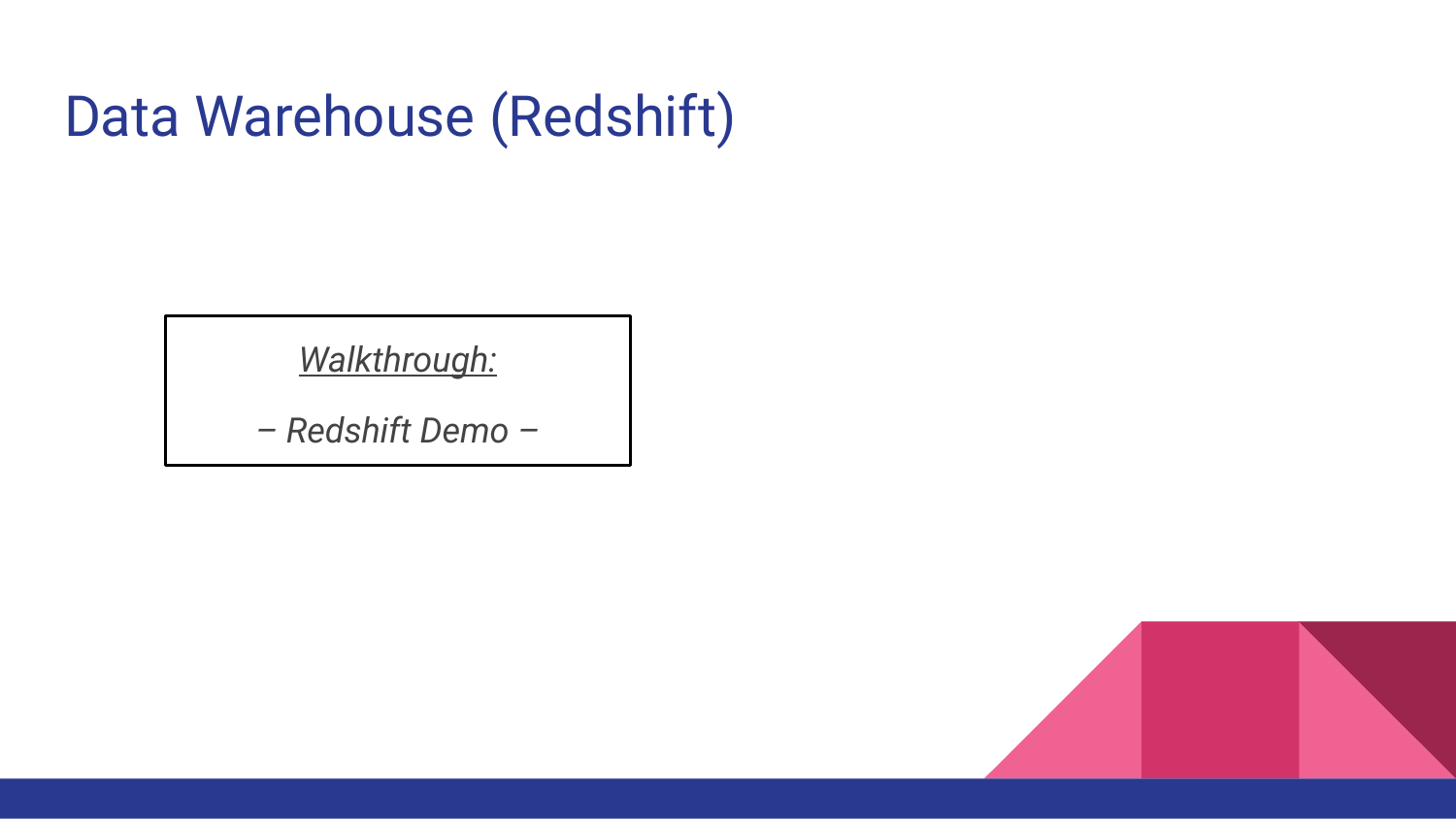

# Data Warehouse (Redshift)
Walkthrough:
– Redshift Demo –